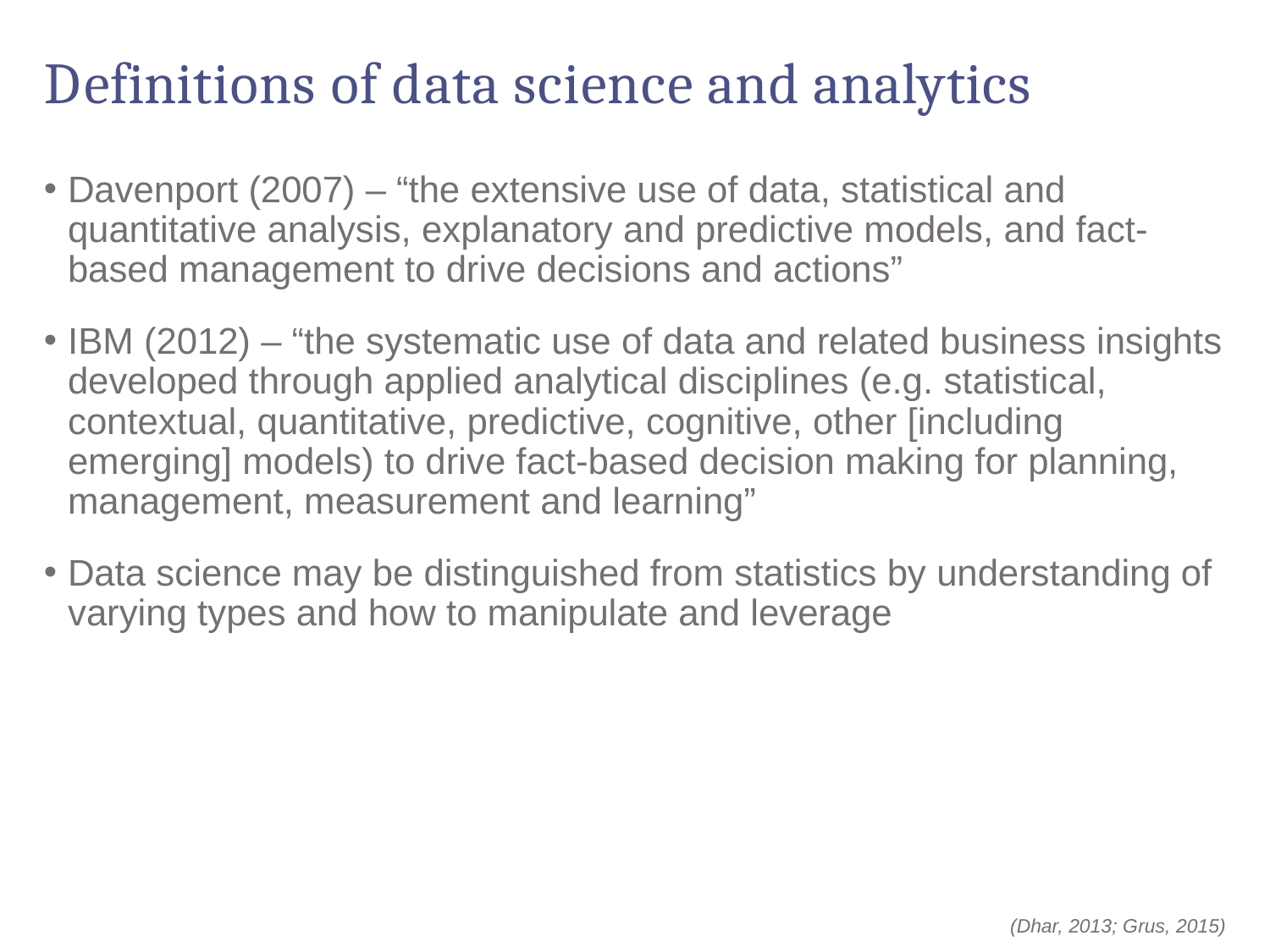

# Definitions of data science and analytics
Davenport (2007) – “the extensive use of data, statistical and quantitative analysis, explanatory and predictive models, and fact-based management to drive decisions and actions”
IBM (2012) – “the systematic use of data and related business insights developed through applied analytical disciplines (e.g. statistical, contextual, quantitative, predictive, cognitive, other [including emerging] models) to drive fact-based decision making for planning, management, measurement and learning”
Data science may be distinguished from statistics by understanding of varying types and how to manipulate and leverage
(Dhar, 2013; Grus, 2015)